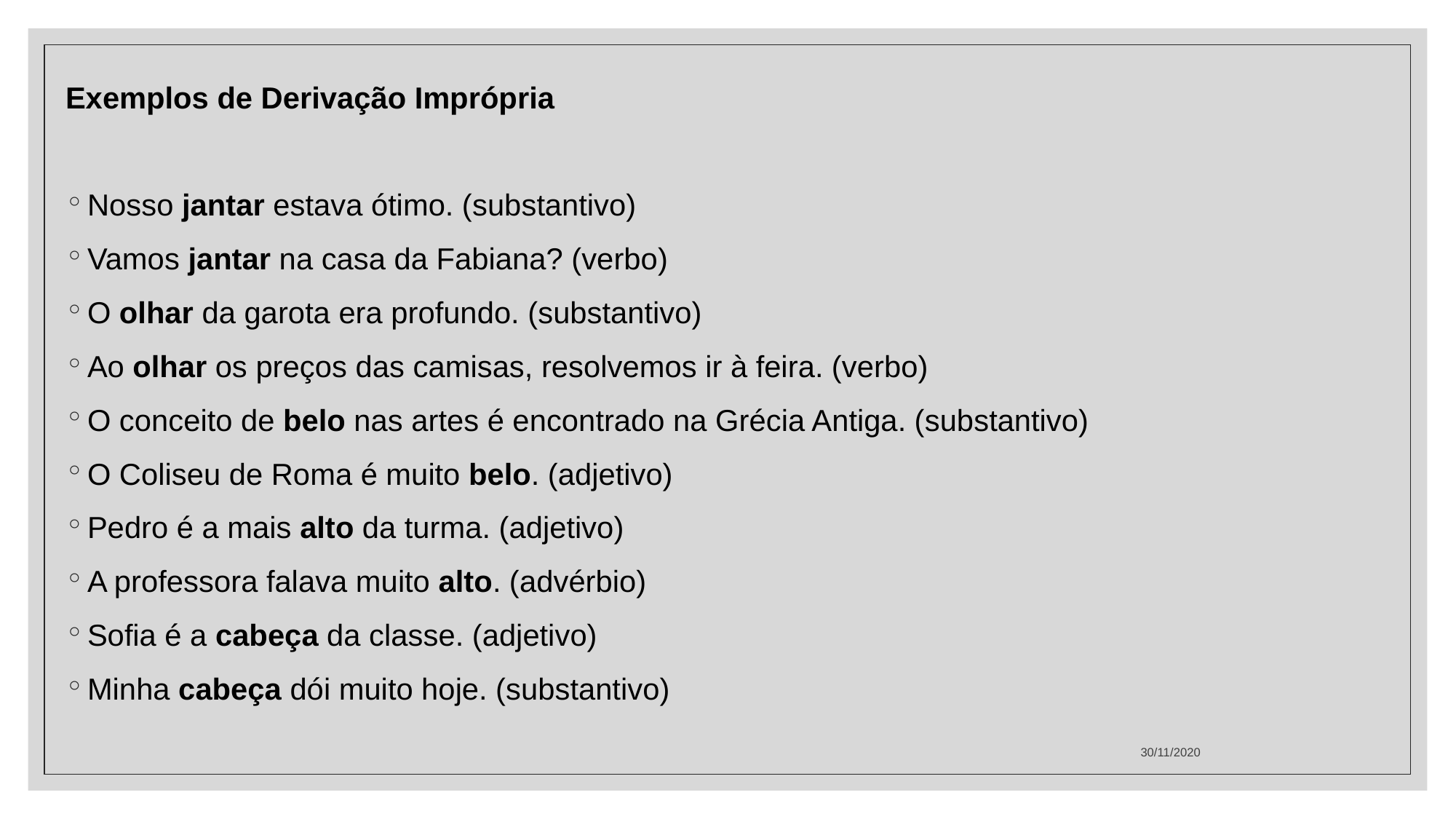

Exemplos de Derivação Imprópria

Nosso jantar estava ótimo. (substantivo)
Vamos jantar na casa da Fabiana? (verbo)
O olhar da garota era profundo. (substantivo)
Ao olhar os preços das camisas, resolvemos ir à feira. (verbo)
O conceito de belo nas artes é encontrado na Grécia Antiga. (substantivo)
O Coliseu de Roma é muito belo. (adjetivo)
Pedro é a mais alto da turma. (adjetivo)
A professora falava muito alto. (advérbio)
Sofia é a cabeça da classe. (adjetivo)
Minha cabeça dói muito hoje. (substantivo)

30/11/2020